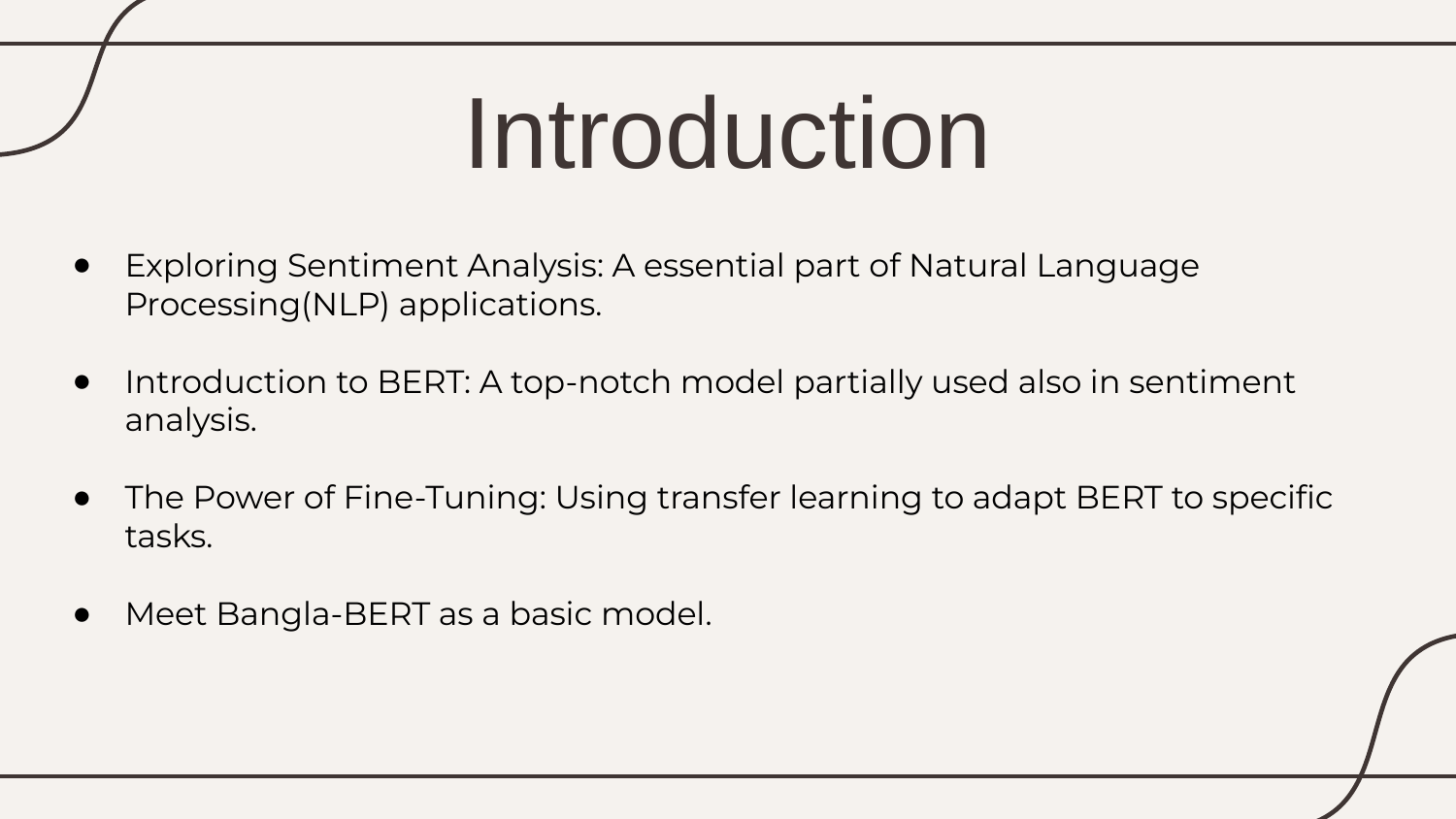

# Introduction
Exploring Sentiment Analysis: A essential part of Natural Language Processing(NLP) applications.

Introduction to BERT: A top-notch model partially used also in sentiment analysis.

The Power of Fine-Tuning: Using transfer learning to adapt BERT to specific tasks.

Meet Bangla-BERT as a basic model.